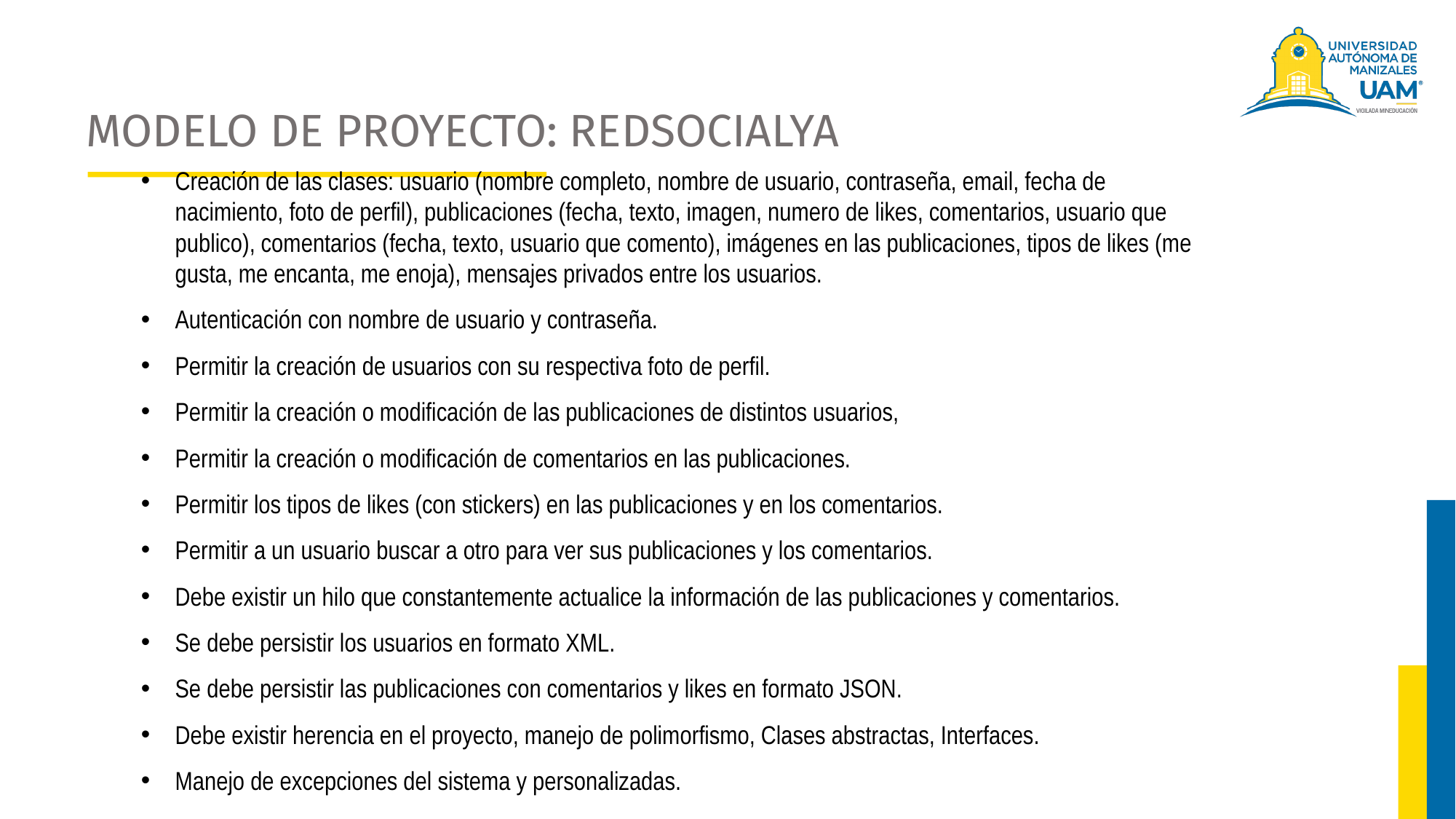

# MODELO DE PROYECTO: REDSOCIALYA
Creación de las clases: usuario (nombre completo, nombre de usuario, contraseña, email, fecha de nacimiento, foto de perfil), publicaciones (fecha, texto, imagen, numero de likes, comentarios, usuario que publico), comentarios (fecha, texto, usuario que comento), imágenes en las publicaciones, tipos de likes (me gusta, me encanta, me enoja), mensajes privados entre los usuarios.
Autenticación con nombre de usuario y contraseña.
Permitir la creación de usuarios con su respectiva foto de perfil.
Permitir la creación o modificación de las publicaciones de distintos usuarios,
Permitir la creación o modificación de comentarios en las publicaciones.
Permitir los tipos de likes (con stickers) en las publicaciones y en los comentarios.
Permitir a un usuario buscar a otro para ver sus publicaciones y los comentarios.
Debe existir un hilo que constantemente actualice la información de las publicaciones y comentarios.
Se debe persistir los usuarios en formato XML.
Se debe persistir las publicaciones con comentarios y likes en formato JSON.
Debe existir herencia en el proyecto, manejo de polimorfismo, Clases abstractas, Interfaces.
Manejo de excepciones del sistema y personalizadas.